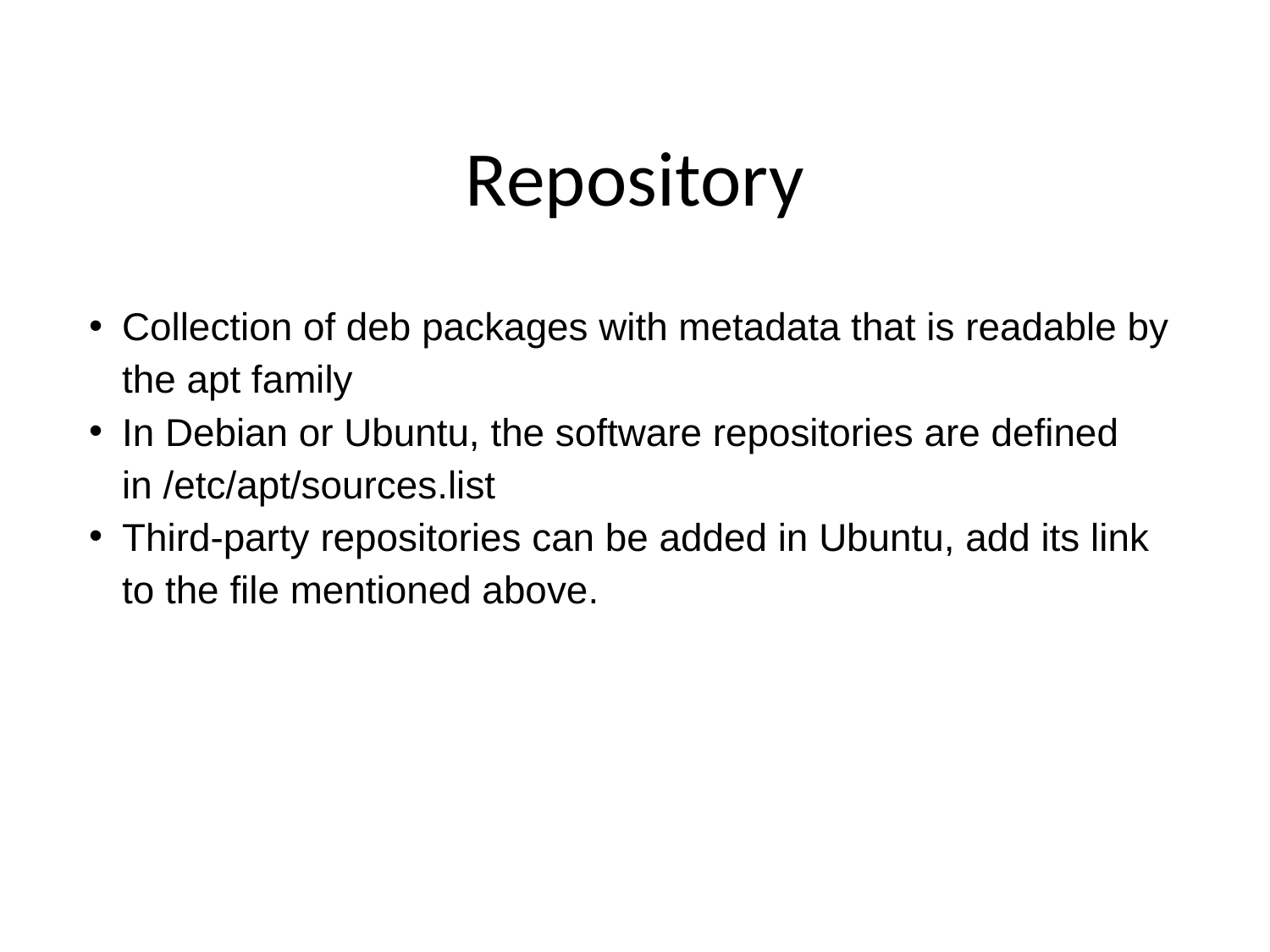

Repository
Collection of deb packages with metadata that is readable by the apt family
In Debian or Ubuntu, the software repositories are defined in /etc/apt/sources.list
Third-party repositories can be added in Ubuntu, add its link to the file mentioned above.